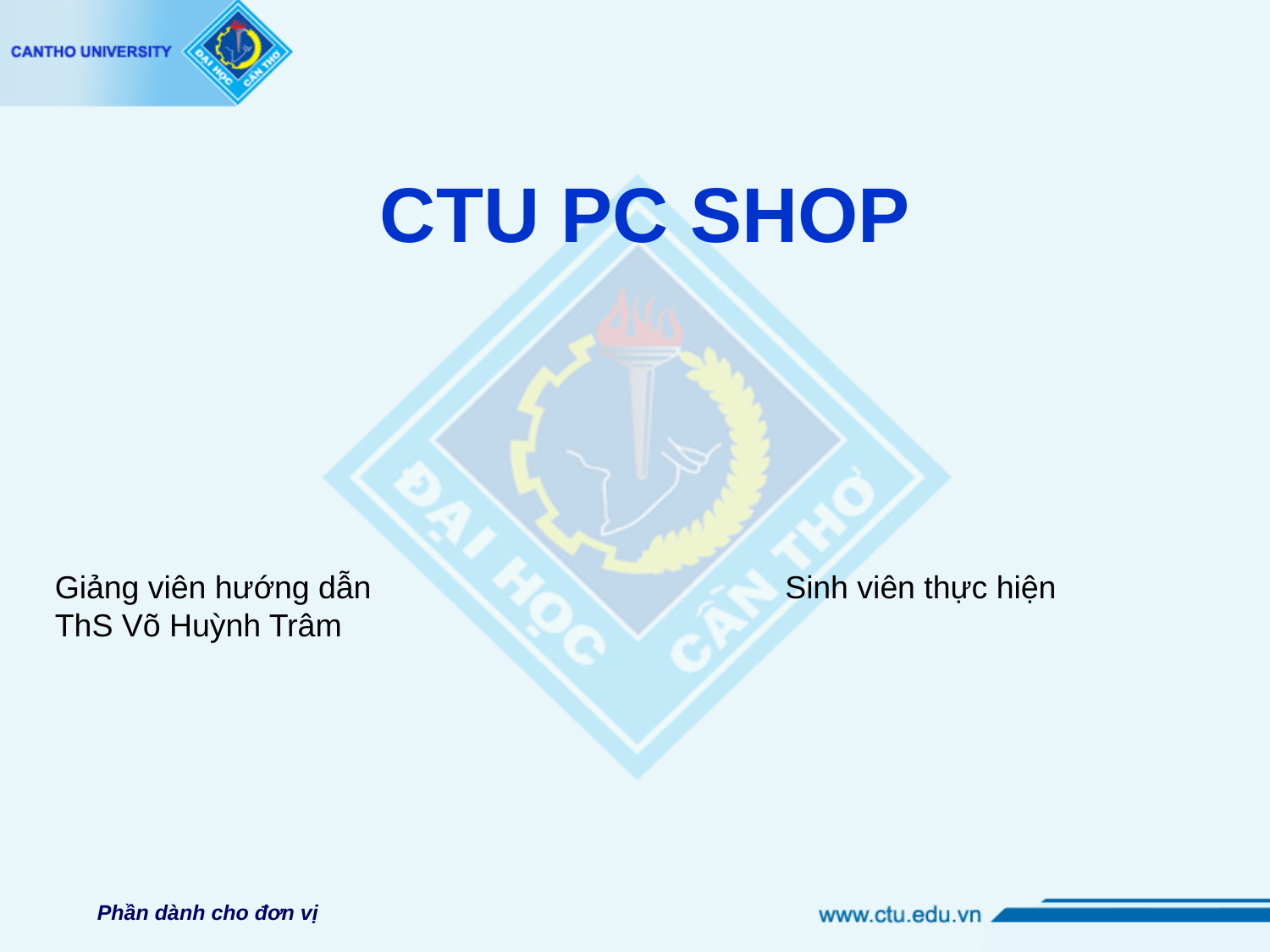

CTU PC SHOP
Giảng viên hướng dẫn
ThS Võ Huỳnh Trâm
Sinh viên thực hiện

Phần dành cho đơn vị